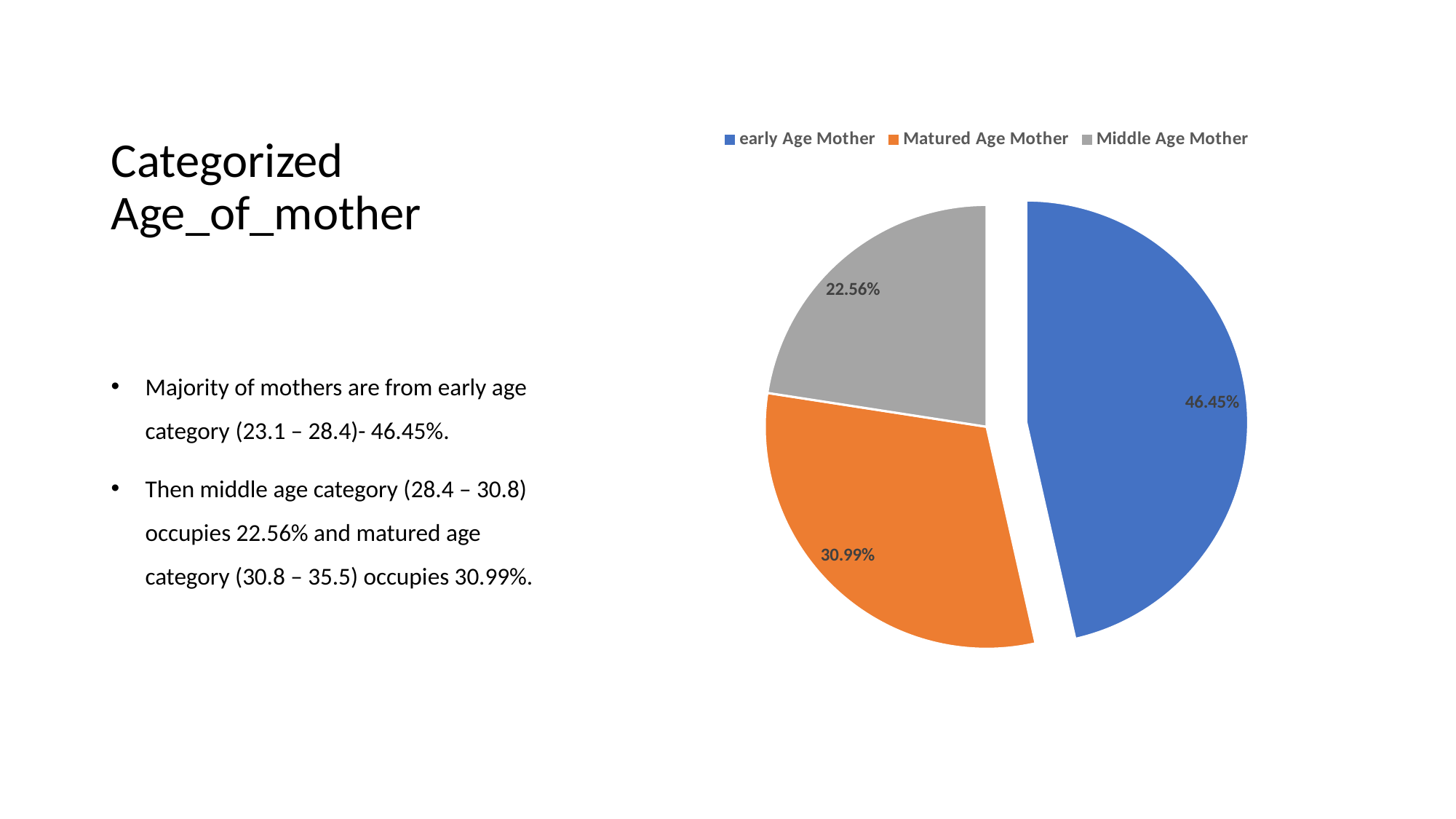

# Categorized Age_of_mother

### Chart

| Category | Total |
|---|---|
| early Age Mother | 0.4645458934464208 |
| Matured Age Mother | 0.3098912482182711 |
| Middle Age Mother | 0.22556285833530812 |
Majority of mothers are from early age category (23.1 – 28.4)- 46.45%.
Then middle age category (28.4 – 30.8) occupies 22.56% and matured age category (30.8 – 35.5) occupies 30.99%.